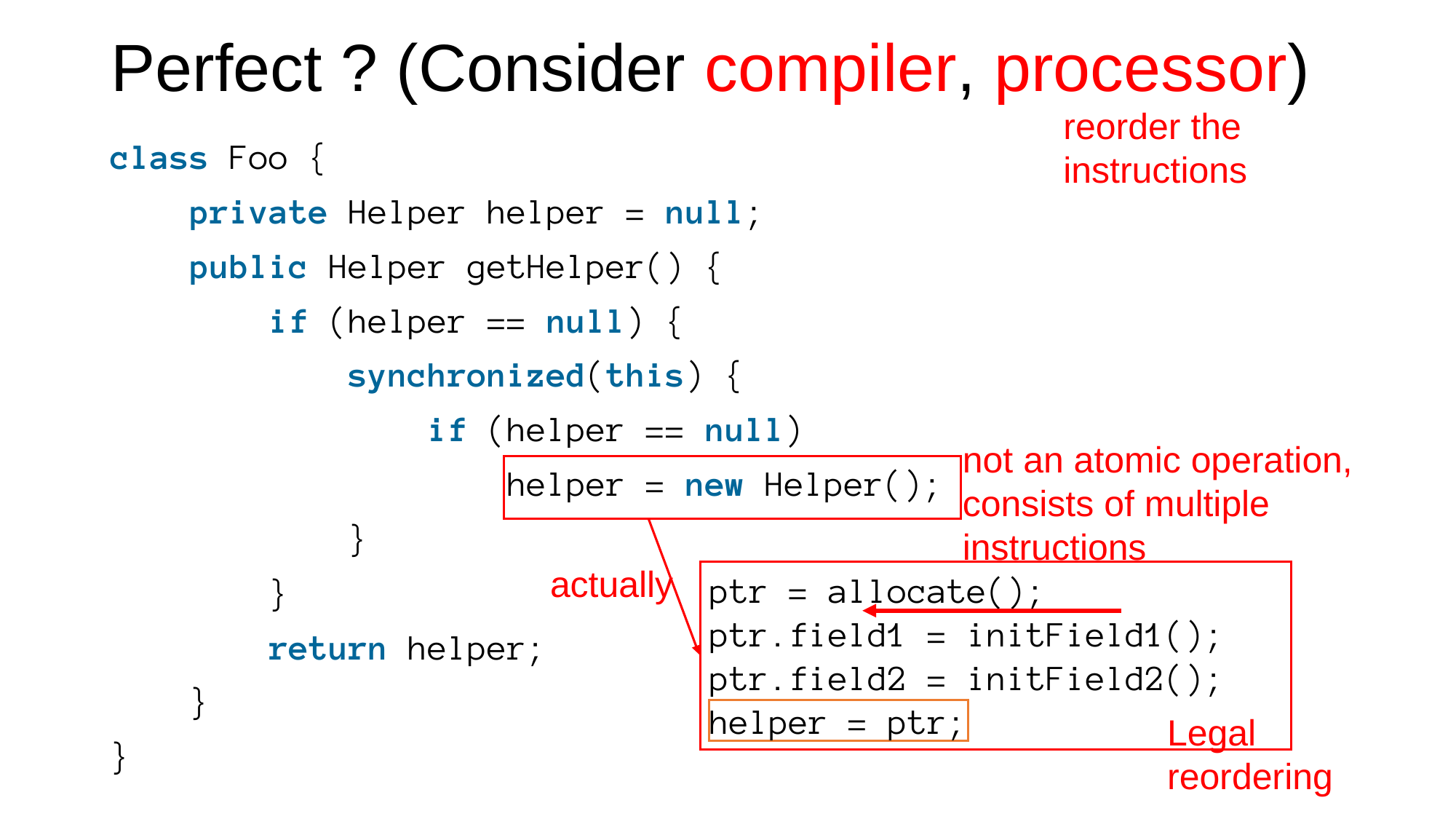

# Perfect ? (Consider compiler, processor)
reorder the instructions
class Foo {
    private Helper helper = null;
    public Helper getHelper() {
        if (helper == null) {
            synchronized(this) {
                if (helper == null)
                    helper = new Helper();
            }
        }
        return helper;
    }
}
not an atomic operation,  consists of multiple instructions

actually
ptr = allocate();
ptr.field1 = initField1();
ptr.field2 = initField2();
helper = ptr;

Legal reordering